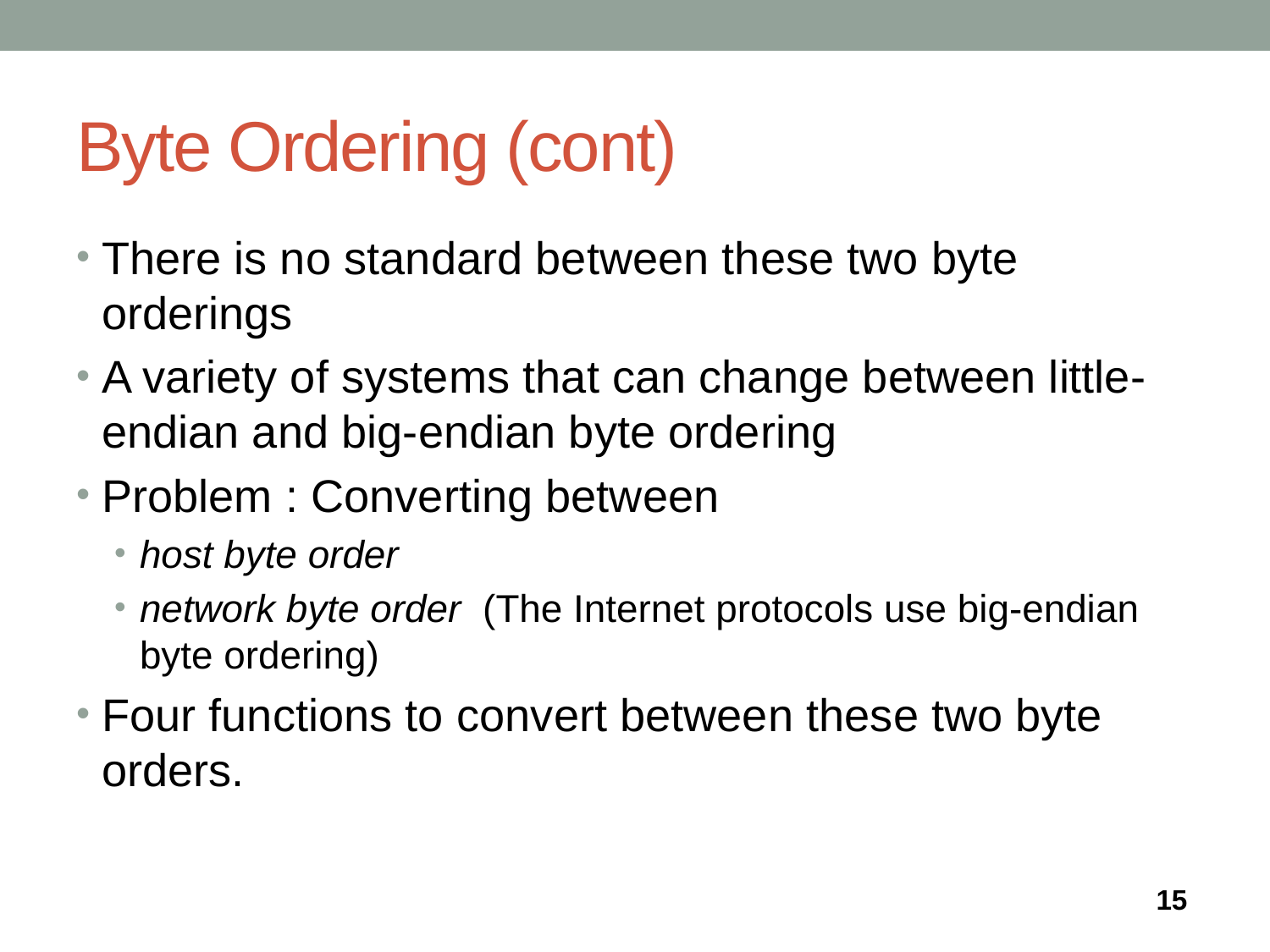

# Byte Ordering (cont)
There is no standard between these two byte orderings
A variety of systems that can change between little-endian and big-endian byte ordering
Problem : Converting between
host byte order
network byte order  (The Internet protocols use big-endian byte ordering)
Four functions to convert between these two byte orders.

15